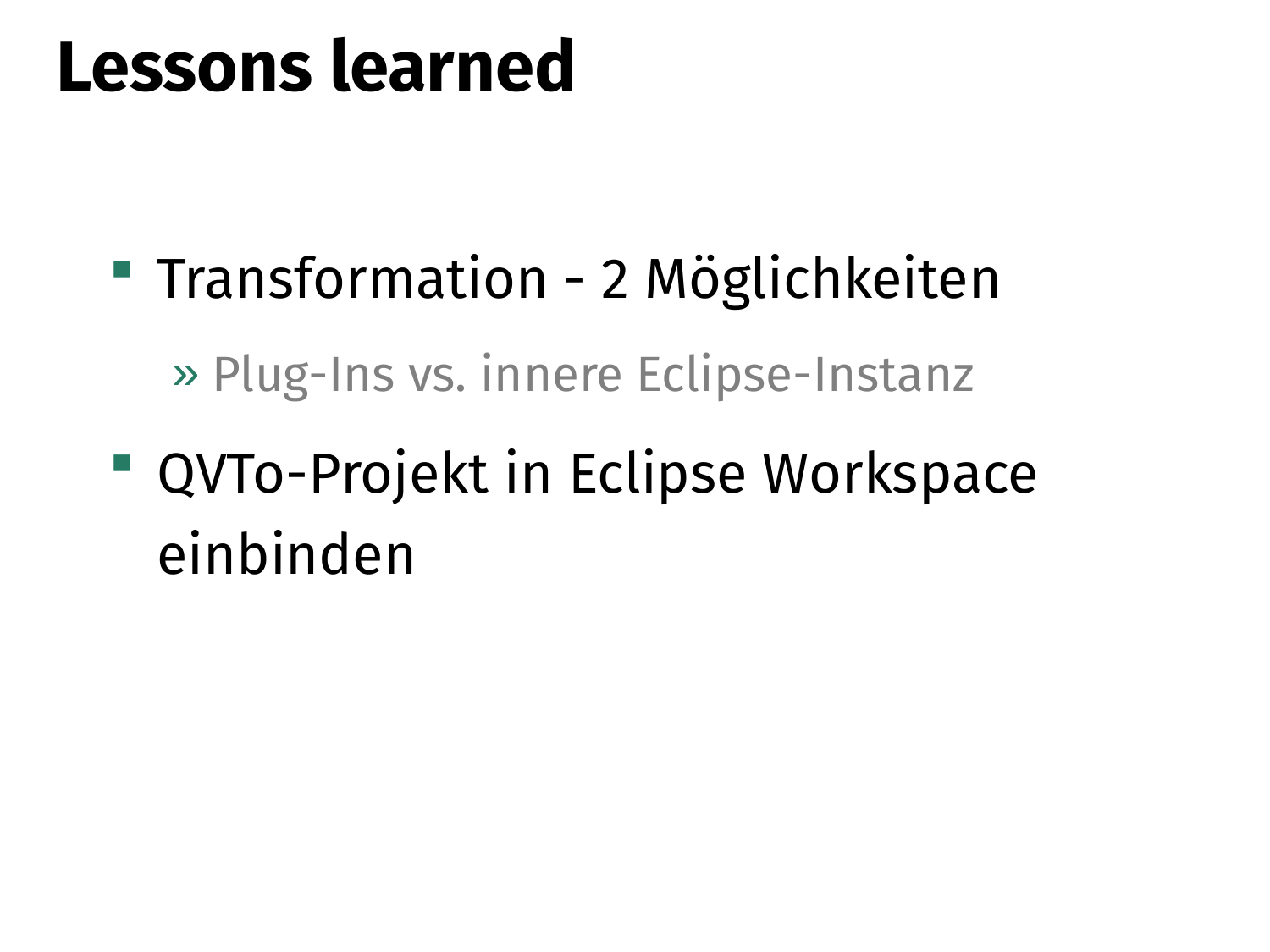

# Lessons learned
Transformation - 2 Möglichkeiten
Plug-Ins vs. innere Eclipse-Instanz
QVTo-Projekt in Eclipse Workspace einbinden